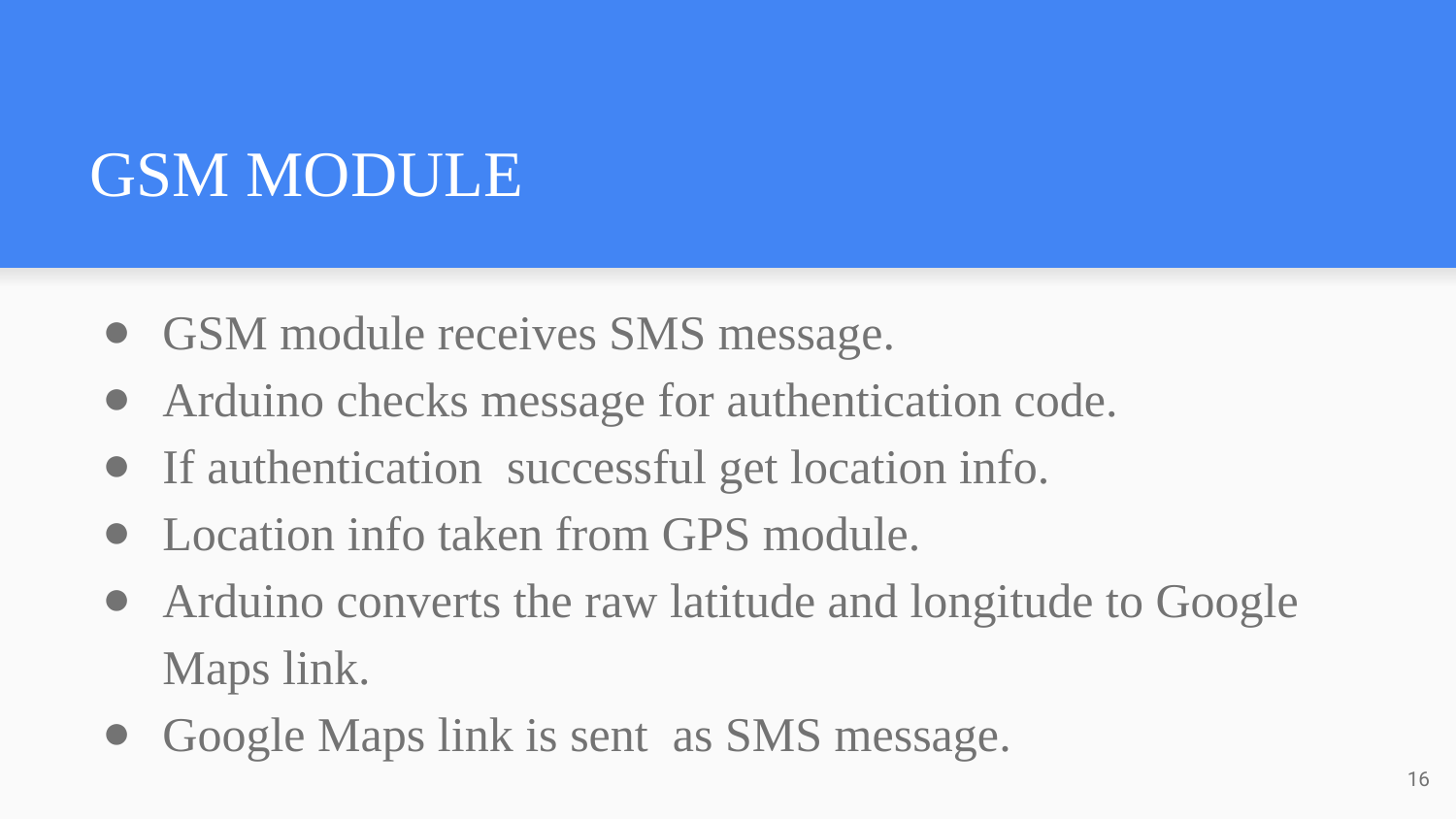

# GSM MODULE
GSM module receives SMS message.
Arduino checks message for authentication code.
If authentication  successful get location info.
Location info taken from GPS module.
Arduino converts the raw latitude and longitude to Google Maps link.
Google Maps link is sent  as SMS message.

16